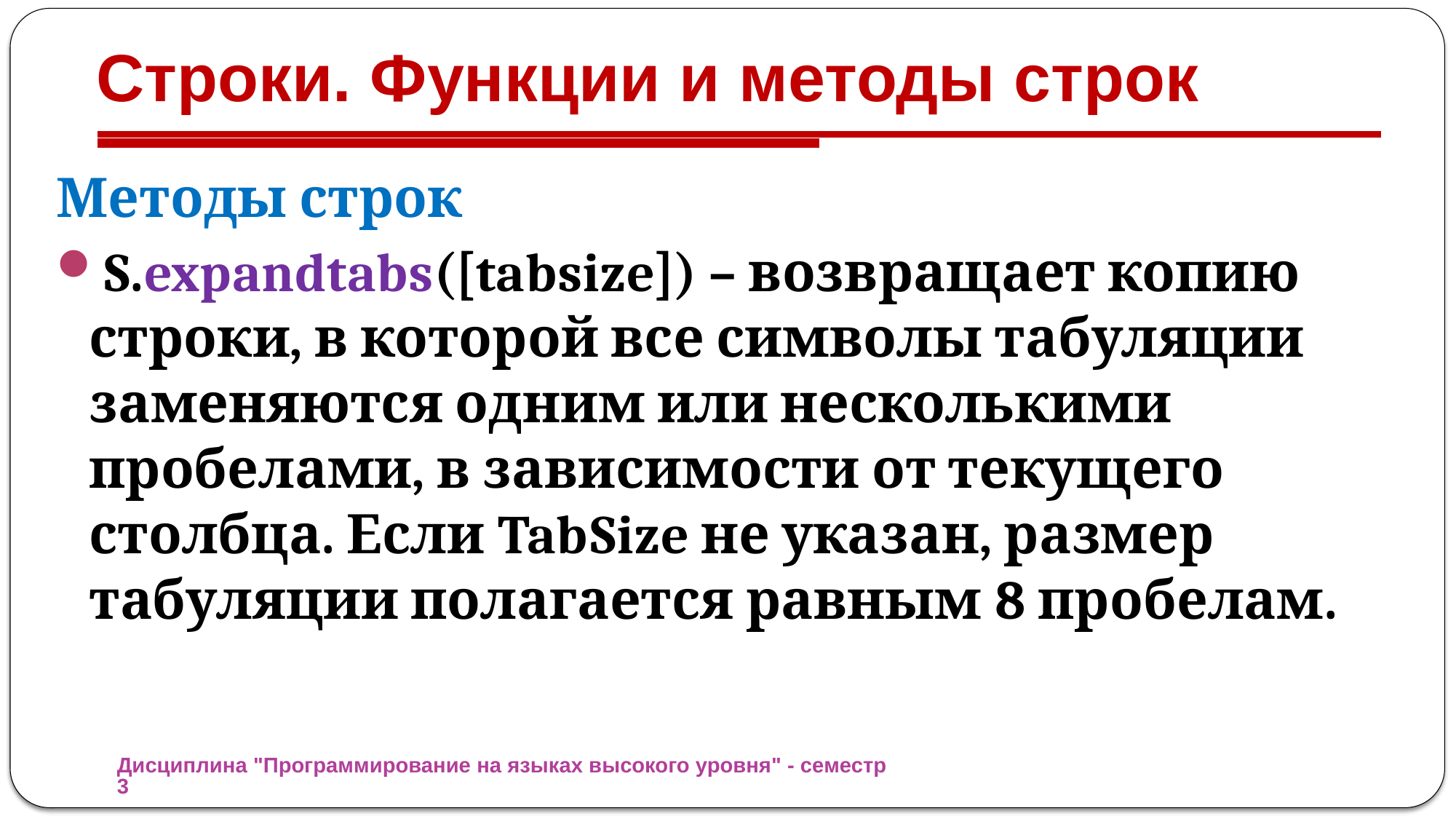

# Строки. Функции и методы строк
Методы строк
S.expandtabs([tabsize]) – возвращает копию строки, в которой все символы табуляции заменяются одним или несколькими пробелами, в зависимости от текущего столбца. Если TabSize не указан, размер табуляции полагается равным 8 пробелам.
Дисциплина "Программирование на языках высокого уровня" - семестр 3